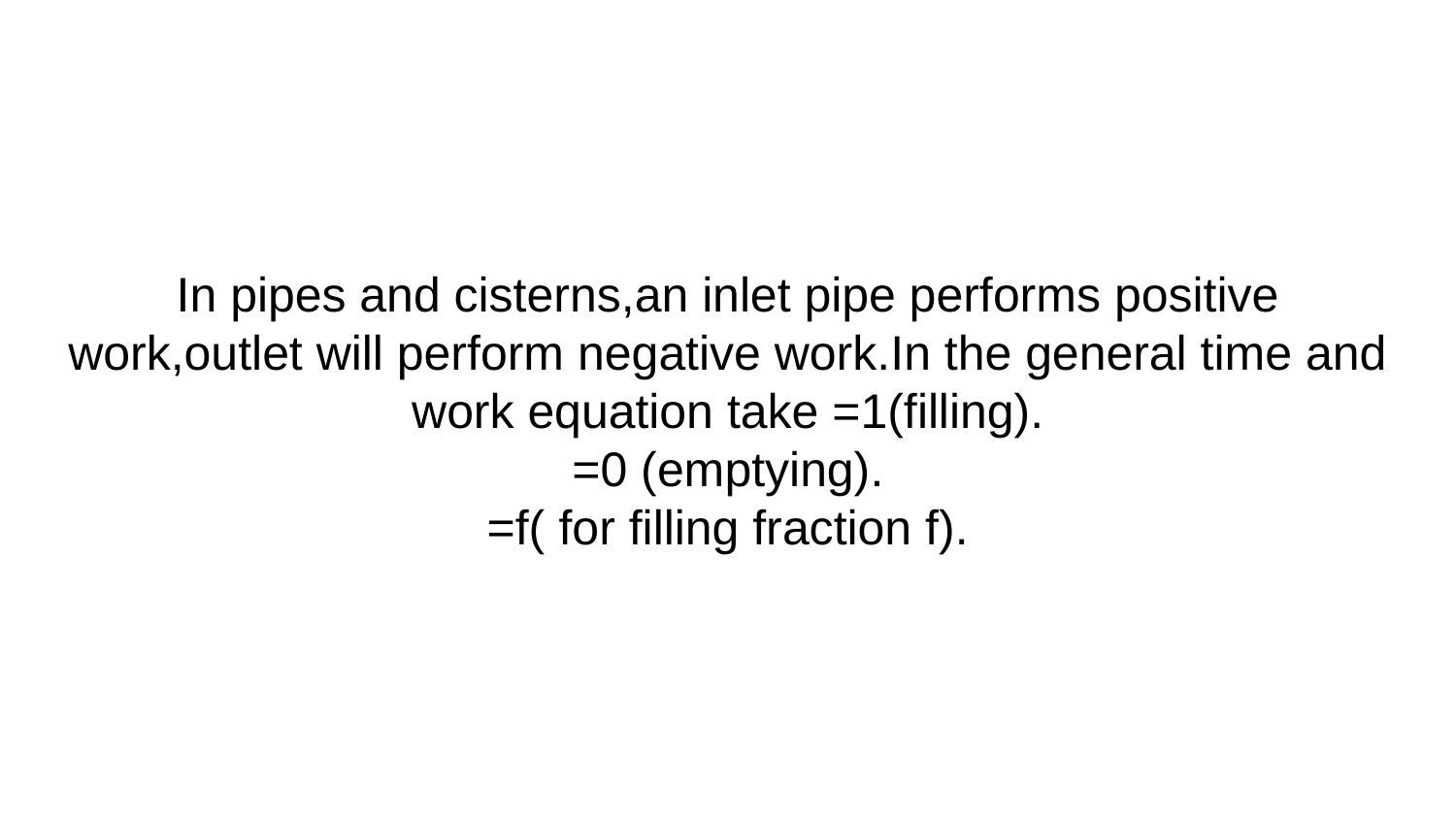

# In pipes and cisterns,an inlet pipe performs positive work,outlet will perform negative work.In the general time and work equation take =1(filling). =0 (emptying). =f( for filling fraction f).